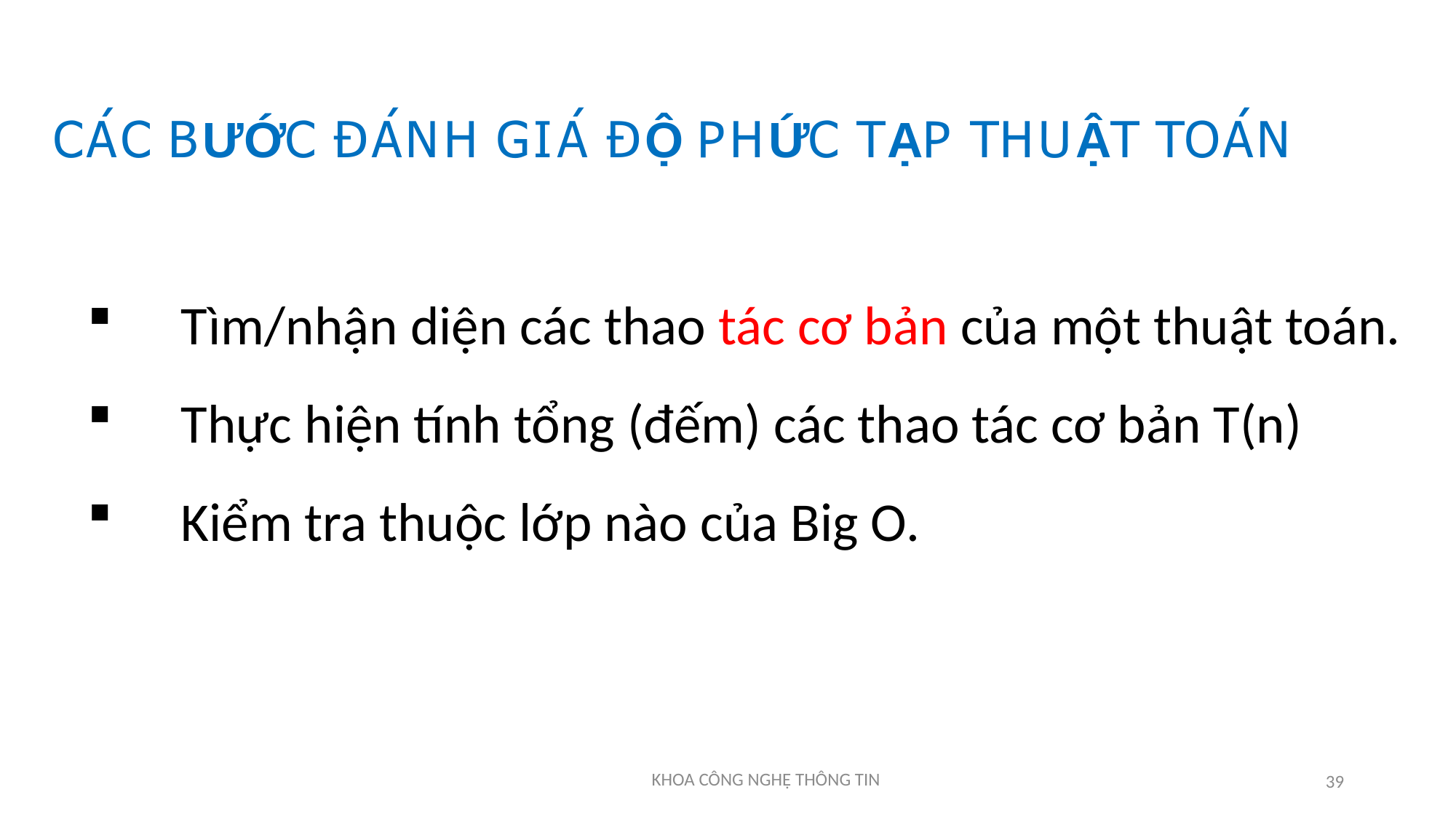

# CÁC BƯỚC ĐÁNH GIÁ ĐỘ PHỨC TẠP THUẬT TOÁN
  Tìm/nhận diện các thao tác cơ bản của một thuật toán.
  Thực hiện tính tổng (đếm) các thao tác cơ bản T(n)
  Kiểm tra thuộc lớp nào của Big O.
39